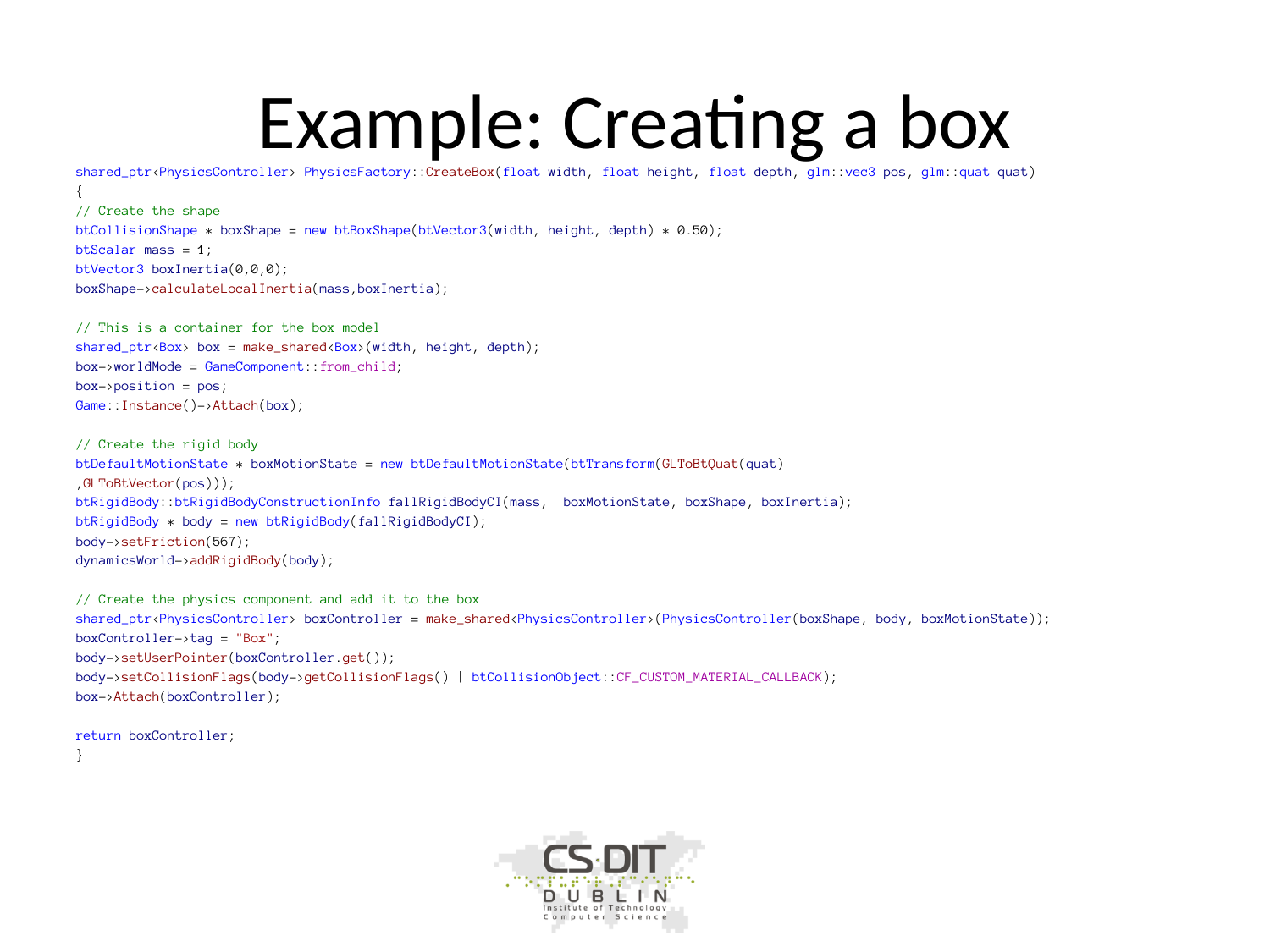

# Example: Creating a box
shared_ptr<PhysicsController> PhysicsFactory::CreateBox(float width, float height, float depth, glm::vec3 pos, glm::quat quat)
{
// Create the shape
btCollisionShape * boxShape = new btBoxShape(btVector3(width, height, depth) * 0.50);
btScalar mass = 1;
btVector3 boxInertia(0,0,0);
boxShape->calculateLocalInertia(mass,boxInertia);

// This is a container for the box model
shared_ptr<Box> box = make_shared<Box>(width, height, depth);
box->worldMode = GameComponent::from_child;
box->position = pos;
Game::Instance()->Attach(box);

// Create the rigid body
btDefaultMotionState * boxMotionState = new btDefaultMotionState(btTransform(GLToBtQuat(quat)
,GLToBtVector(pos)));
btRigidBody::btRigidBodyConstructionInfo fallRigidBodyCI(mass,  boxMotionState, boxShape, boxInertia);
btRigidBody * body = new btRigidBody(fallRigidBodyCI);
body->setFriction(567);
dynamicsWorld->addRigidBody(body);

// Create the physics component and add it to the box
shared_ptr<PhysicsController> boxController = make_shared<PhysicsController>(PhysicsController(boxShape, body, boxMotionState));
boxController->tag = "Box";
body->setUserPointer(boxController.get());
body->setCollisionFlags(body->getCollisionFlags() | btCollisionObject::CF_CUSTOM_MATERIAL_CALLBACK);
box->Attach(boxController);

return boxController;
}